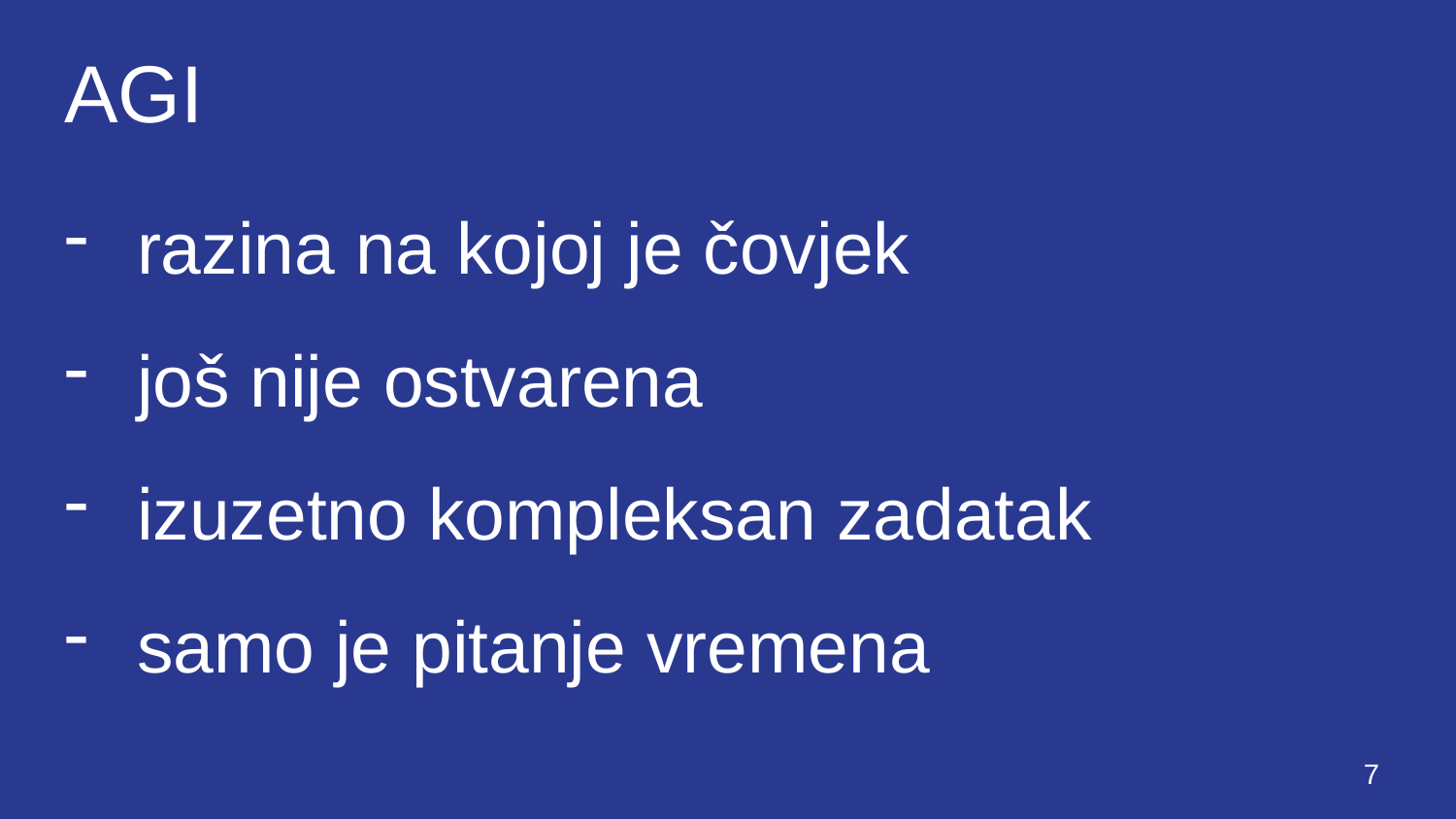

# AGI

razina na kojoj je čovjek
još nije ostvarena
izuzetno kompleksan zadatak
samo je pitanje vremena
7